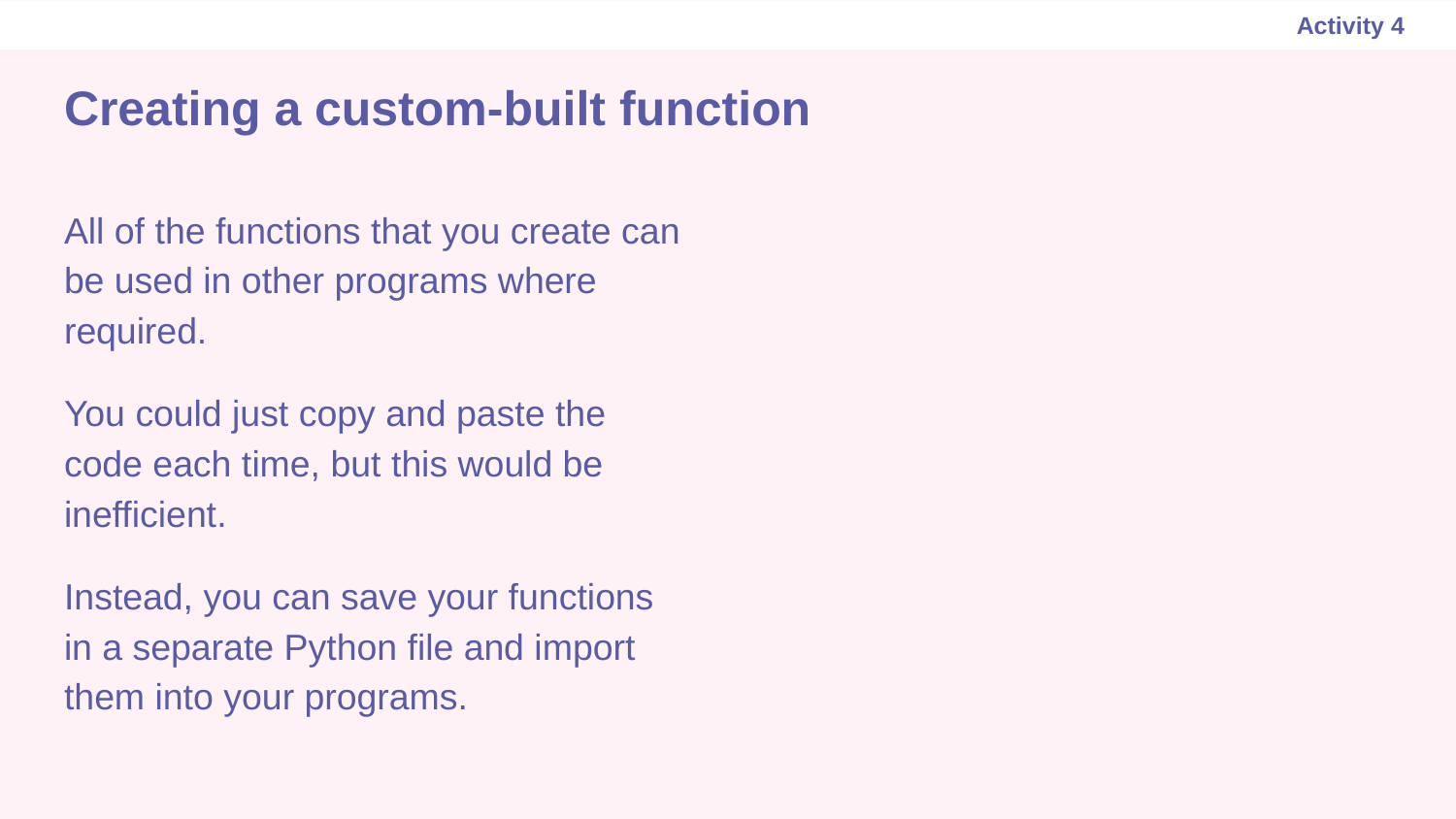

Activity 4
# Creating a custom-built function
All of the functions that you create can be used in other programs where required.
You could just copy and paste the code each time, but this would be inefficient.
Instead, you can save your functions in a separate Python file and import them into your programs.